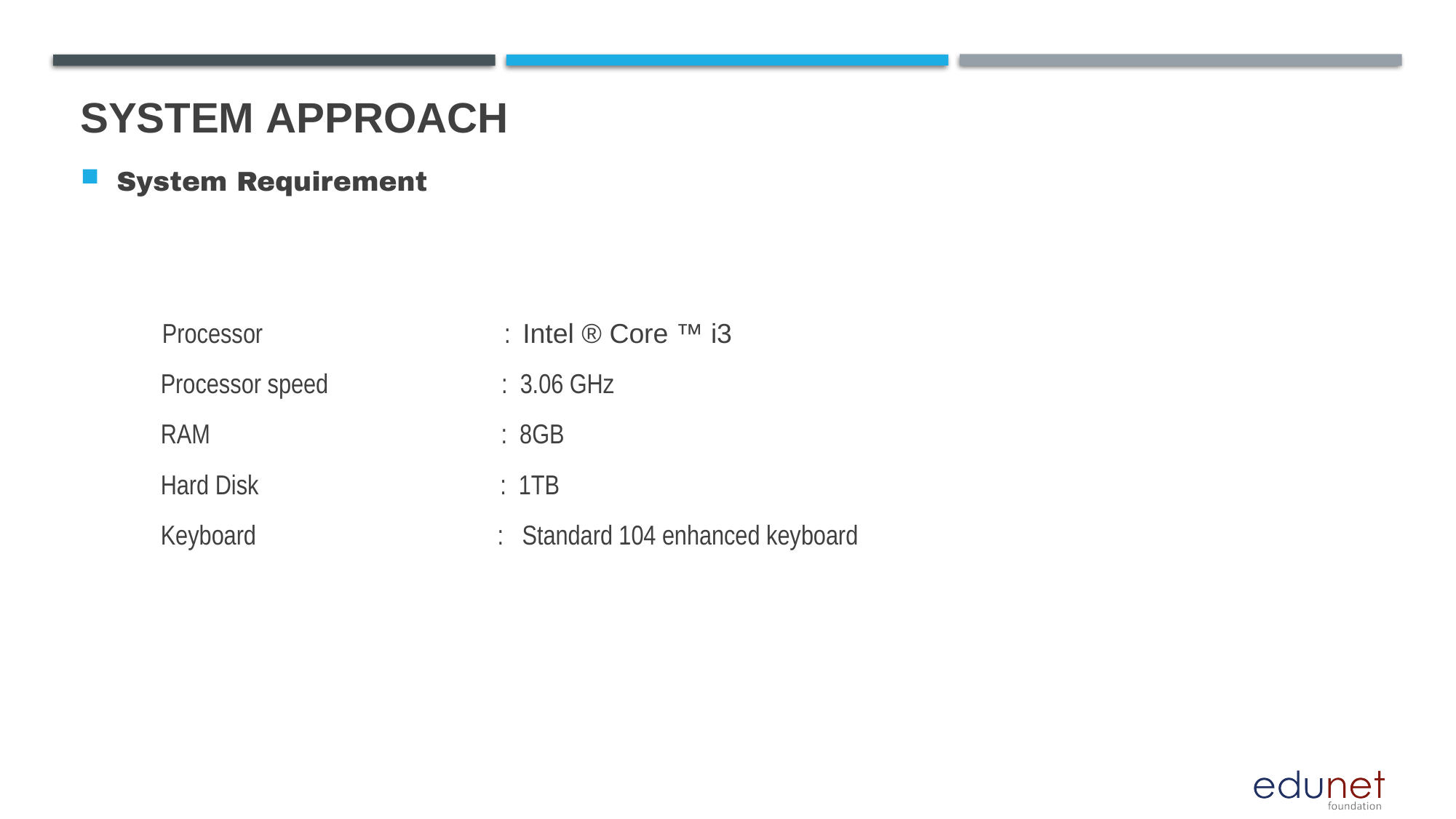

# System approach
System Requirement

         Processor                                       :  Intel ® Core ™ i3
             Processor speed                            :  3.06 GHz
             RAM                                               :  8GB
             Hard Disk                                       :  1TB
             Keyboard                                       :   Standard 104 enhanced keyboard